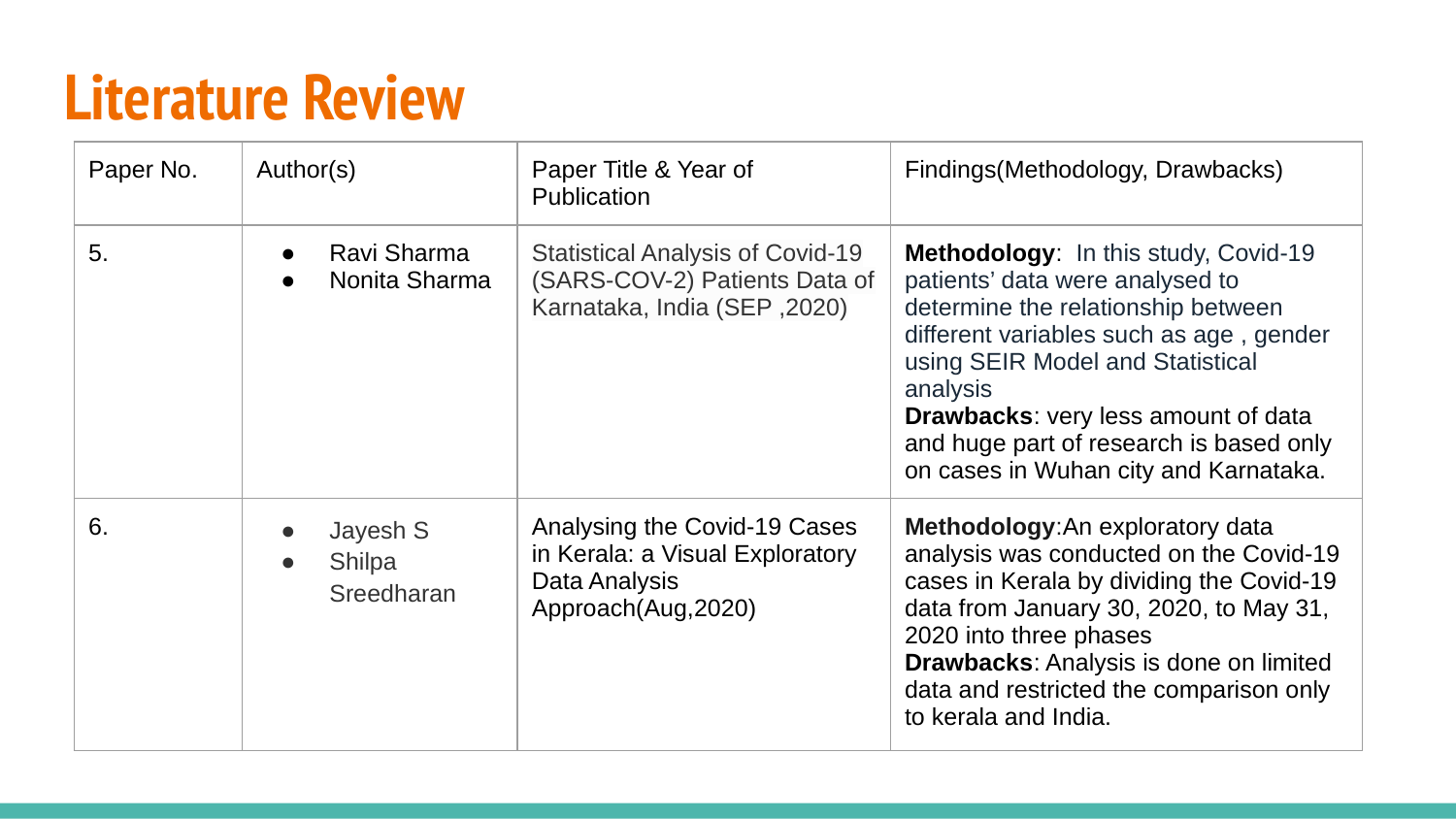

# Literature Review
| Paper No. | Author(s) | Paper Title & Year of Publication | Findings(Methodology, Drawbacks) |
| --- | --- | --- | --- |
| 5. | Ravi Sharma Nonita Sharma | Statistical Analysis of Covid-19 (SARS-COV-2) Patients Data of Karnataka, India (SEP ,2020) | Methodology: In this study, Covid-19 patients’ data were analysed to determine the relationship between different variables such as age , gender using SEIR Model and Statistical analysis Drawbacks: very less amount of data and huge part of research is based only on cases in Wuhan city and Karnataka. |
| 6. | Jayesh S Shilpa Sreedharan | Analysing the Covid-19 Cases in Kerala: a Visual Exploratory Data Analysis Approach(Aug,2020) | Methodology:An exploratory data analysis was conducted on the Covid-19 cases in Kerala by dividing the Covid-19 data from January 30, 2020, to May 31, 2020 into three phases Drawbacks: Analysis is done on limited data and restricted the comparison only to kerala and India. |